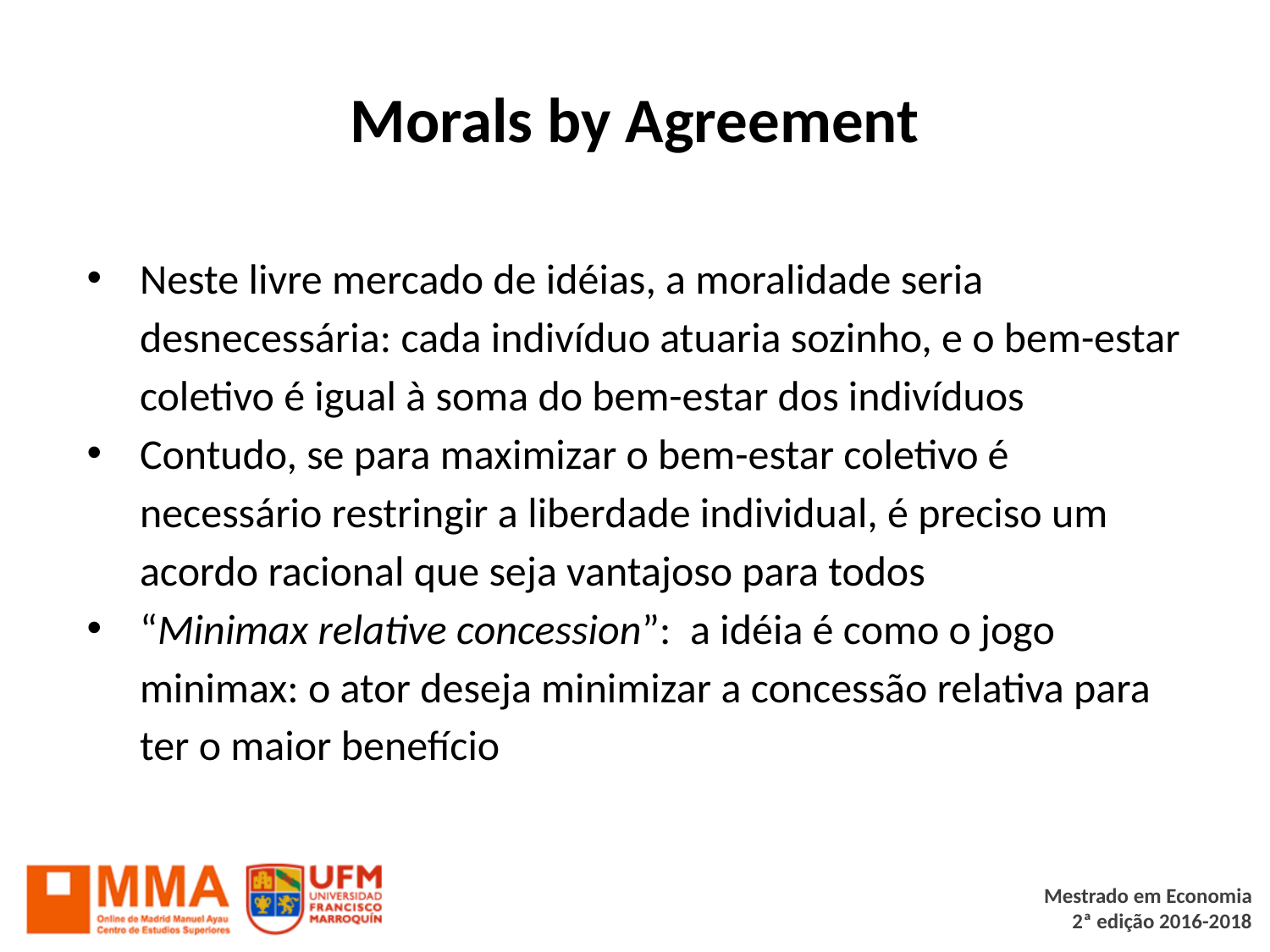

# Morals by Agreement
Neste livre mercado de idéias, a moralidade seria desnecessária: cada indivíduo atuaria sozinho, e o bem-estar coletivo é igual à soma do bem-estar dos indivíduos
Contudo, se para maximizar o bem-estar coletivo é necessário restringir a liberdade individual, é preciso um acordo racional que seja vantajoso para todos
“Minimax relative concession”:  a idéia é como o jogo minimax: o ator deseja minimizar a concessão relativa para ter o maior benefício